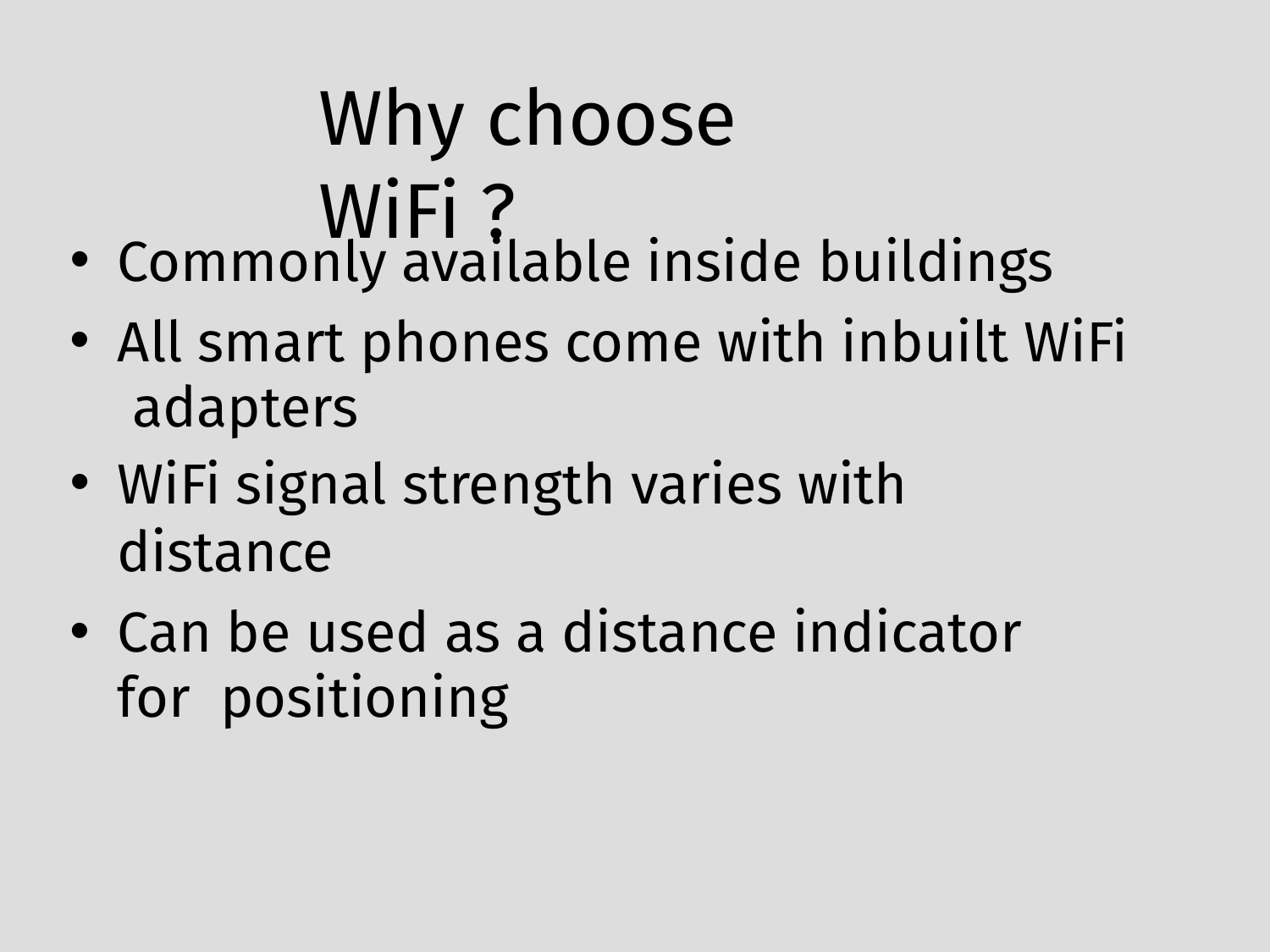

# Why choose WiFi ?
Commonly available inside buildings
All smart phones come with inbuilt WiFi  adapters
WiFi signal strength varies with distance
Can be used as a distance indicator for  positioning